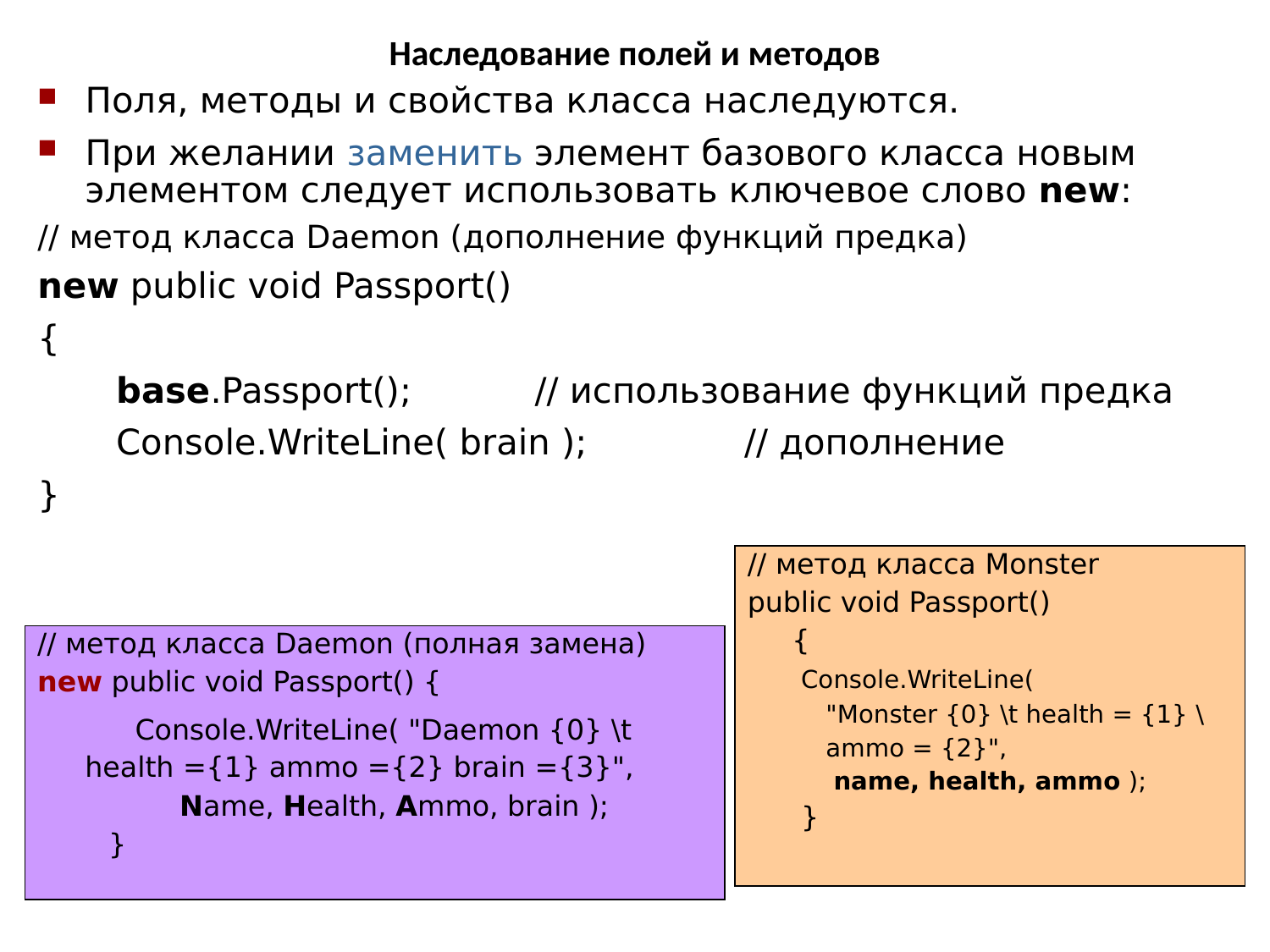

# Наследование полей и методов
Поля, методы и свойства класса наследуются.
При желании заменить элемент базового класса новым элементом следует использовать ключевое слово new:
// метод класса Daemon (дополнение функций предка)
new public void Passport()
{
       base.Passport();           // использование функций предка
       Console.WriteLine( brain );              // дополнение
}

// метод класса Monster
public void Passport()
     {
      Console.WriteLine(
          "Monster {0} \t health = {1} \
          ammo = {2}",
           name, health, ammo );
      }
// метод класса Daemon (полная замена)
new public void Passport() {
           Console.WriteLine( "Daemon {0} \t health ={1} ammo ={2} brain ={3}",
                Name, Health, Ammo, brain );
        }